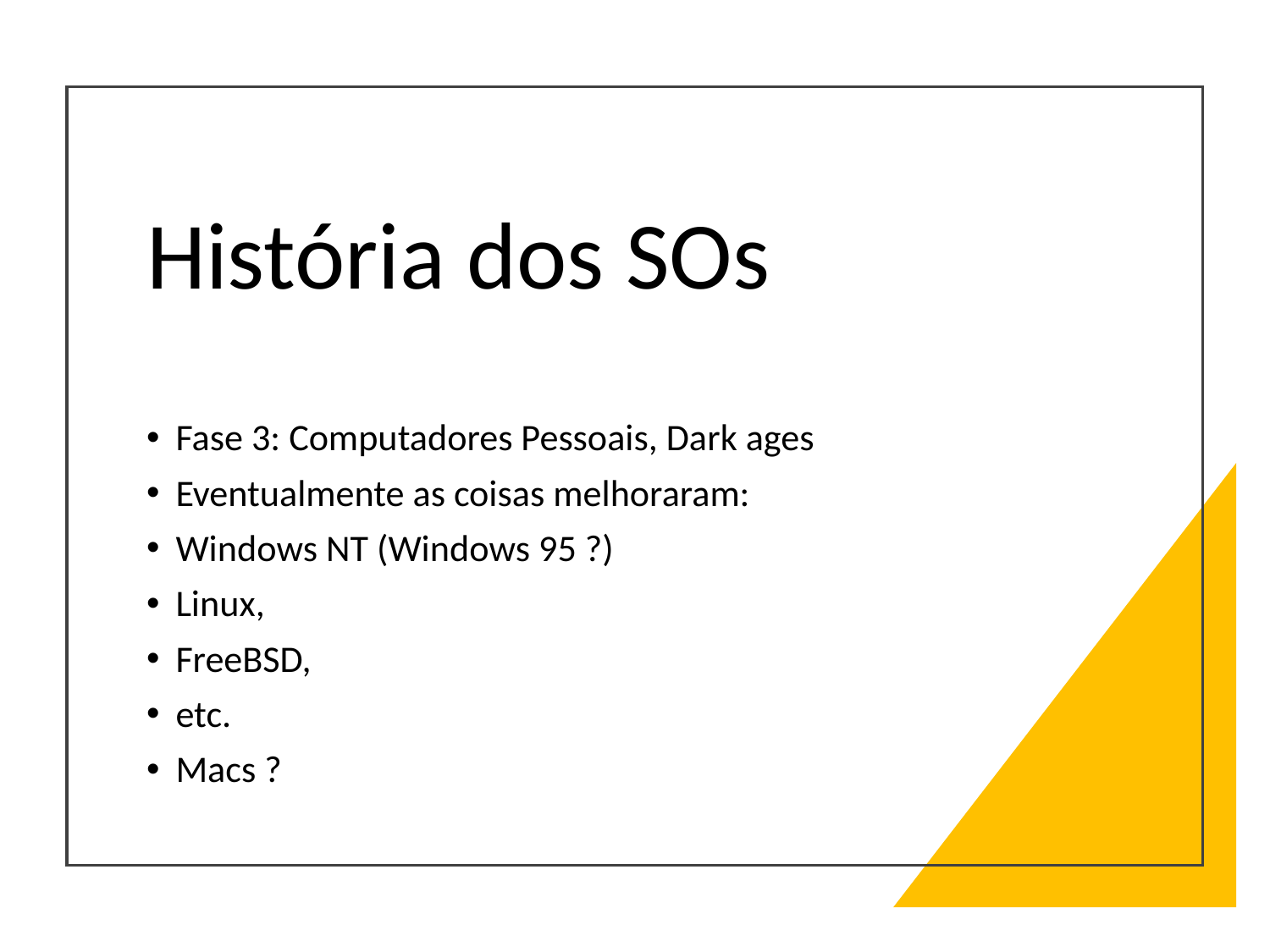

# História dos SOs
Fase 3: Computadores Pessoais, Dark ages
Eventualmente as coisas melhoraram:
Windows NT (Windows 95 ?)
Linux,
FreeBSD,
etc.
Macs ?